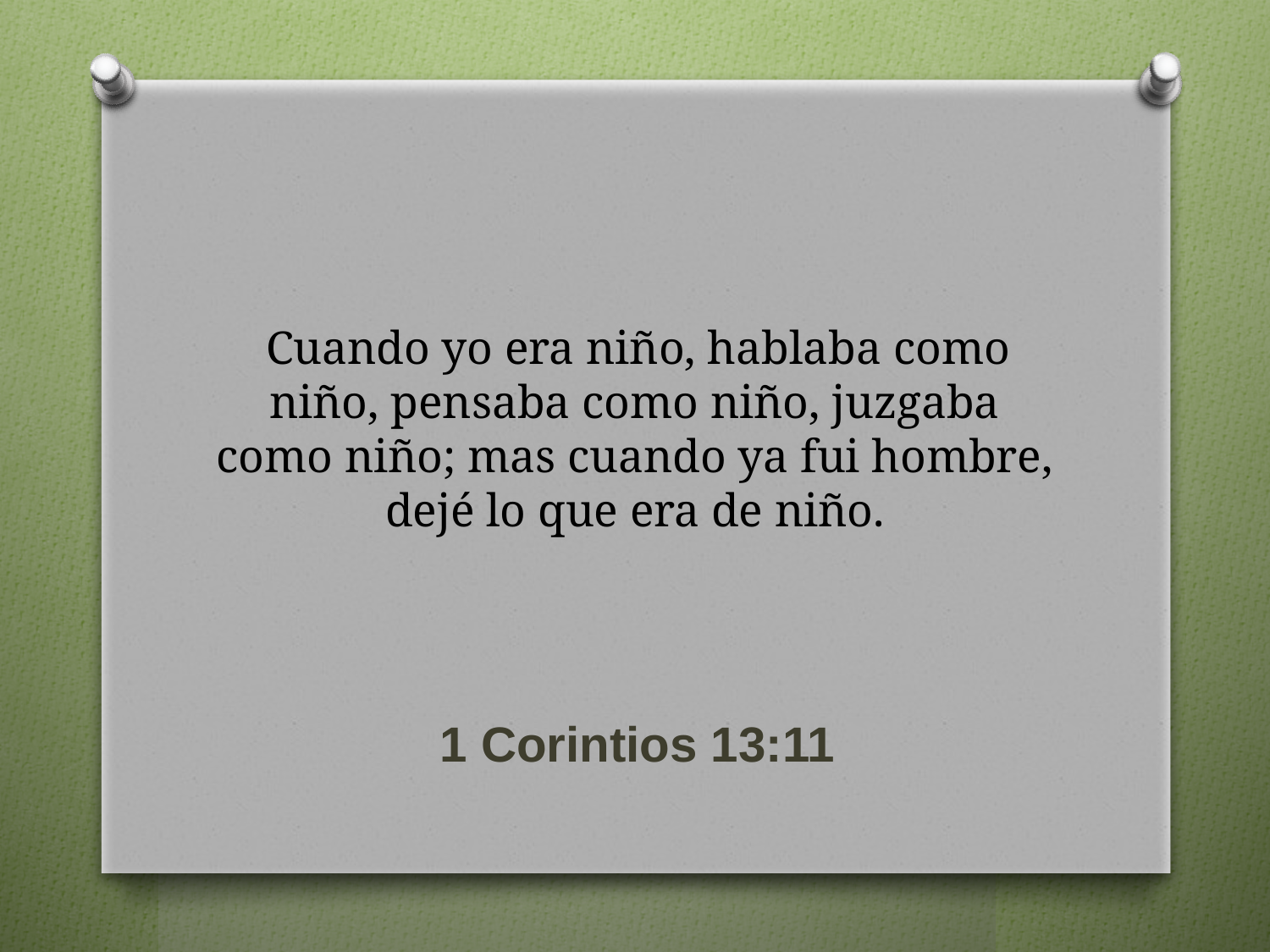

# Cuando yo era niño, hablaba como niño, pensaba como niño, juzgaba como niño; mas cuando ya fui hombre, dejé lo que era de niño.
1 Corintios 13:11